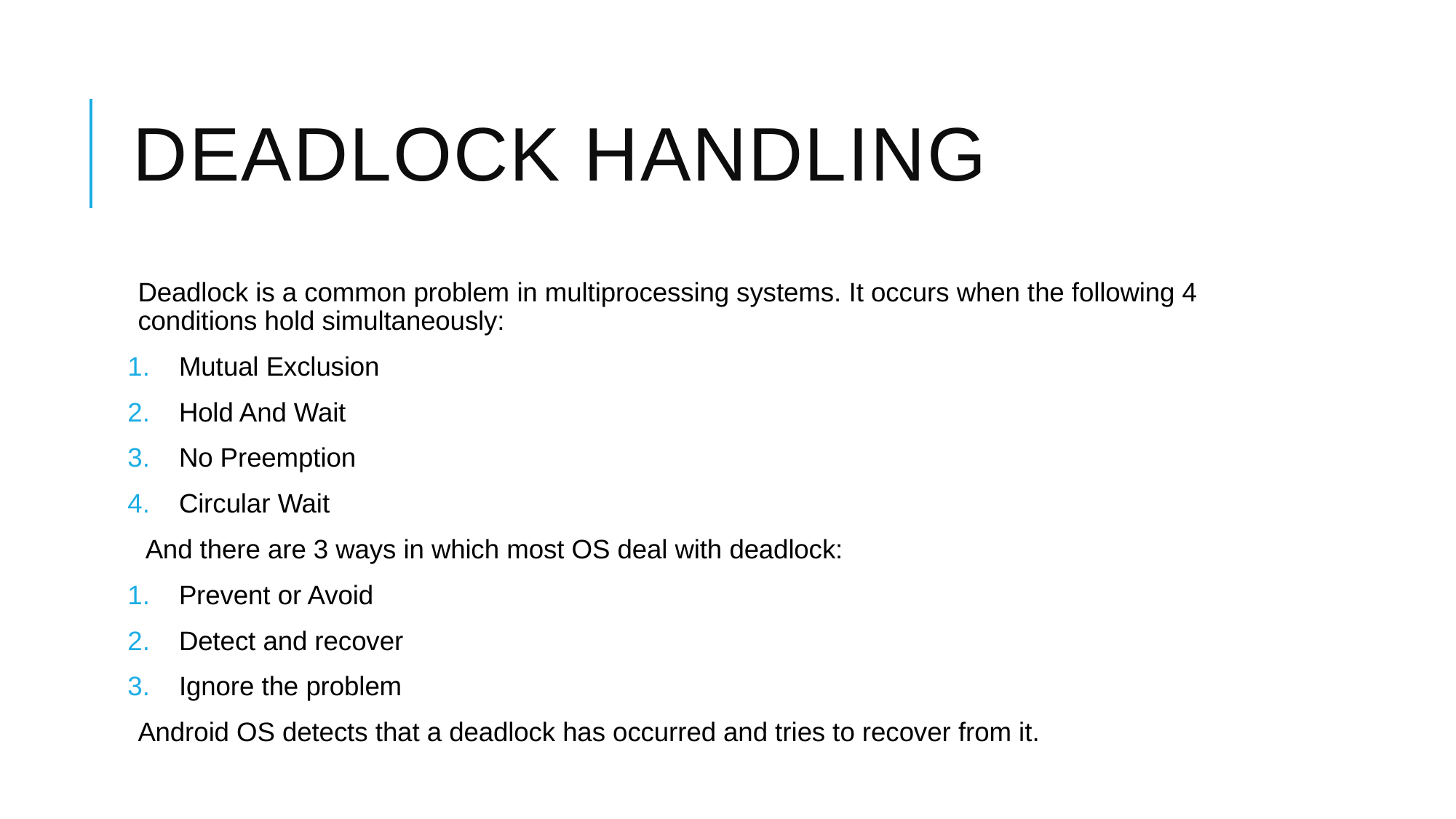

# Deadlock Handling
Deadlock is a common problem in multiprocessing systems. It occurs when the following 4 conditions hold simultaneously:
Mutual Exclusion
Hold And Wait
No Preemption
Circular Wait
 And there are 3 ways in which most OS deal with deadlock:
Prevent or Avoid
Detect and recover
Ignore the problem
Android OS detects that a deadlock has occurred and tries to recover from it.